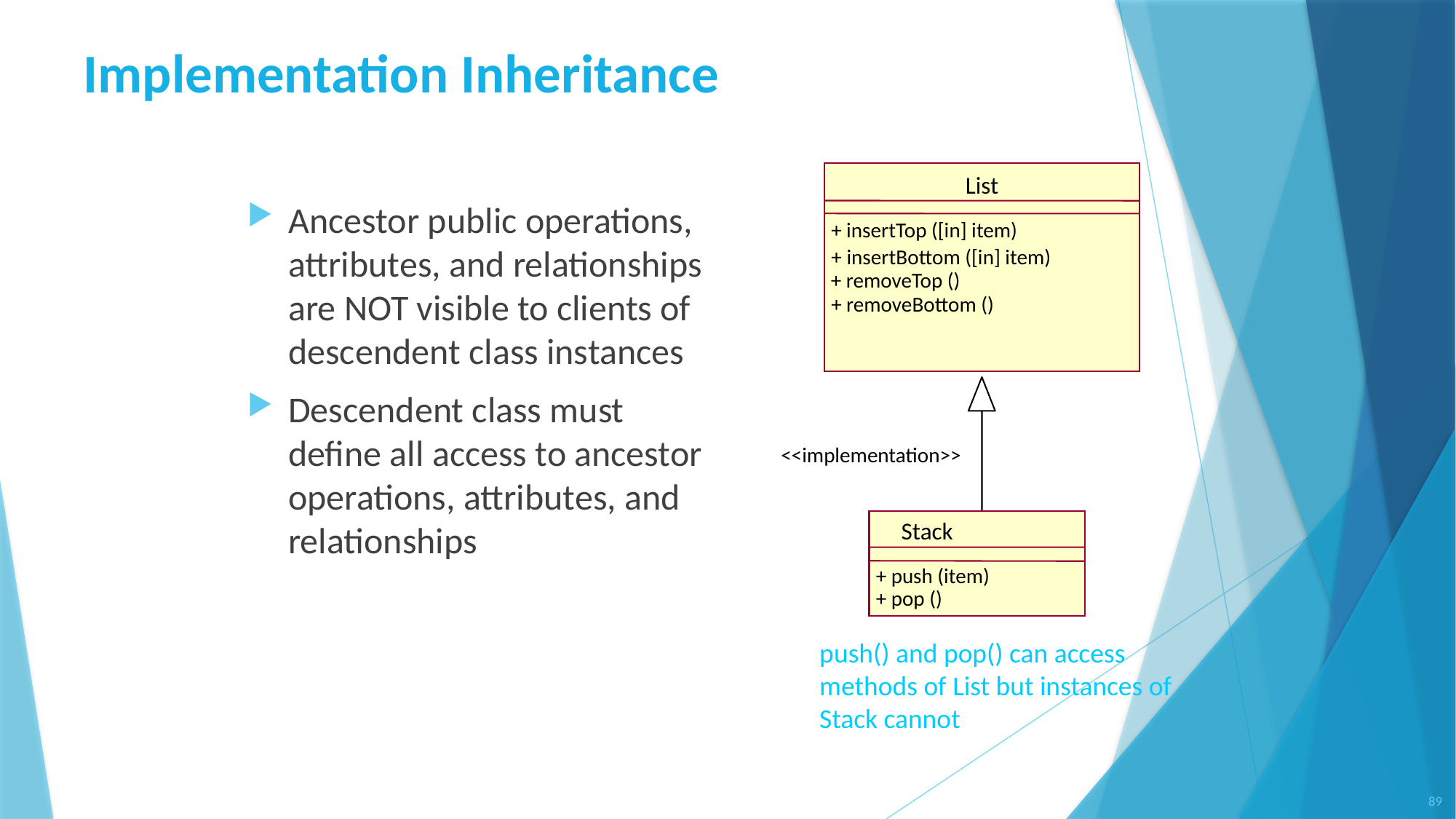

# Implementation Inheritance

List
Ancestor public operations, attributes, and relationships are NOT visible to clients of descendent class instances
Descendent class must define all access to ancestor operations, attributes, and relationships

+ insertTop ([in] item)
+ insertBottom ([in] item)
+ removeTop ()
+ removeBottom ()

<<implementation>>

Stack

+ push (item)
+ pop ()

push() and pop() can access methods of List but instances of Stack cannot

89